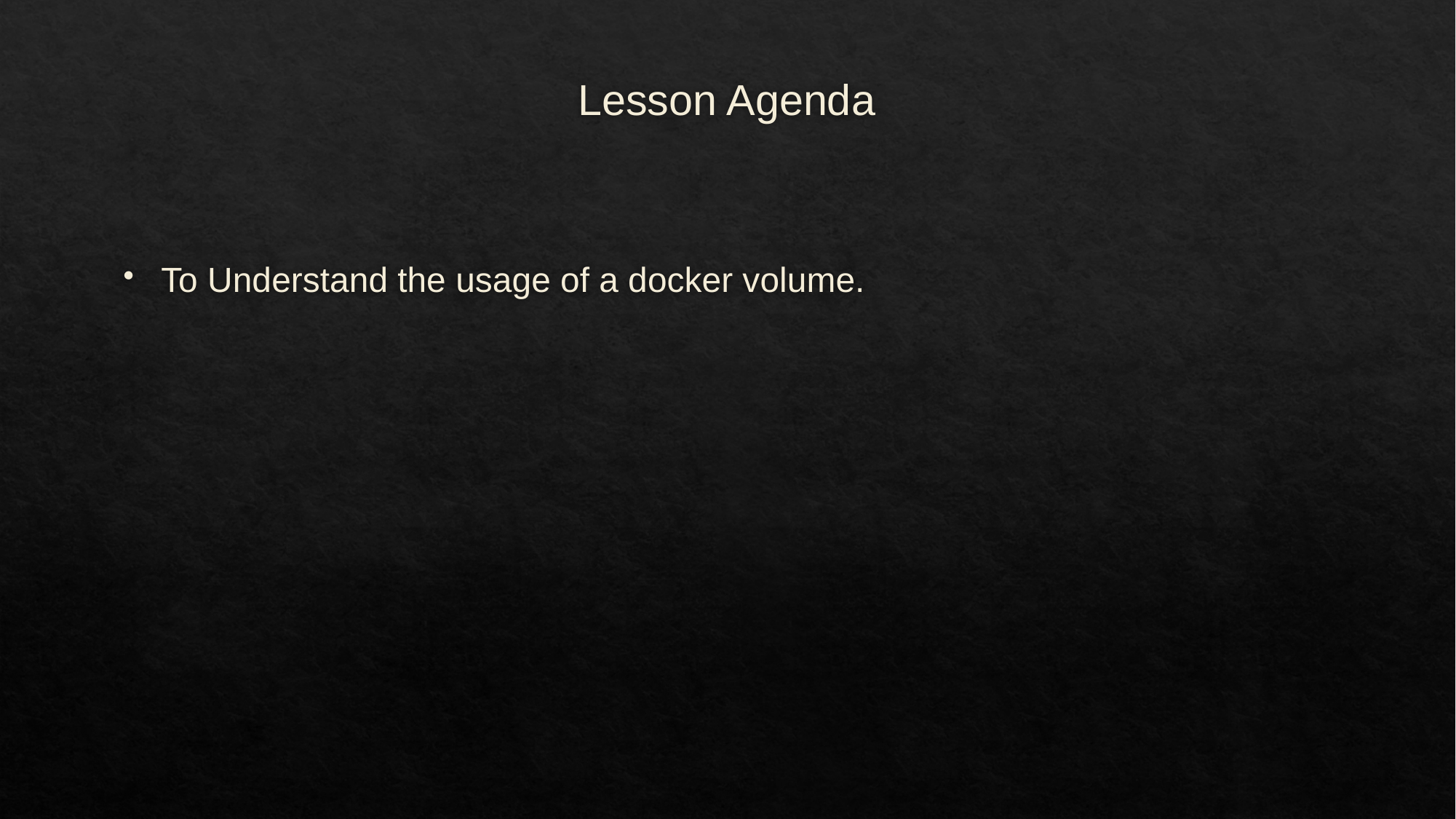

# Lesson Agenda
To Understand the usage of a docker volume.